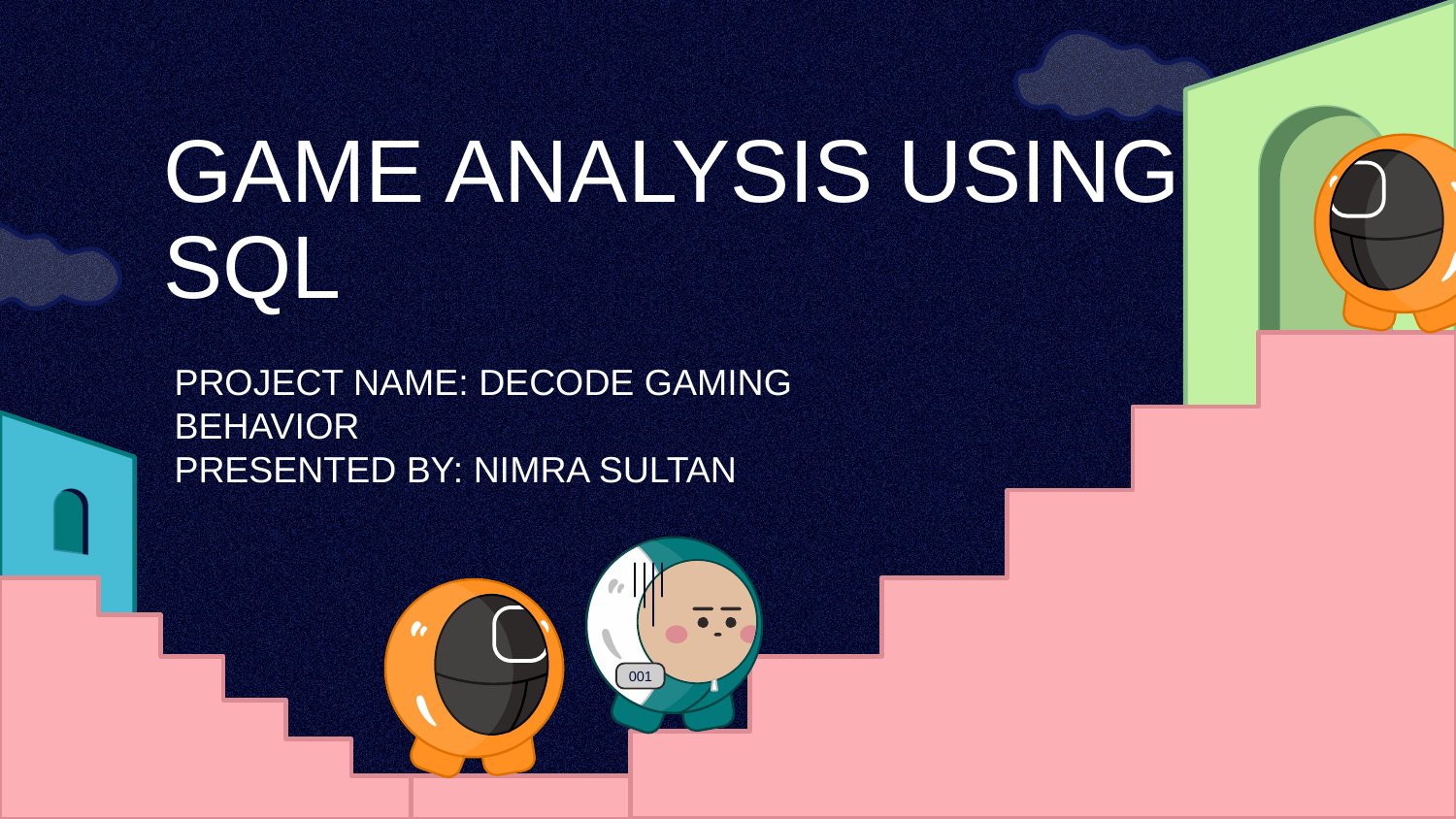

# GAME ANALYSIS USING SQL

PROJECT NAME: DECODE GAMING BEHAVIOR
PRESENTED BY: NIMRA SULTAN

001